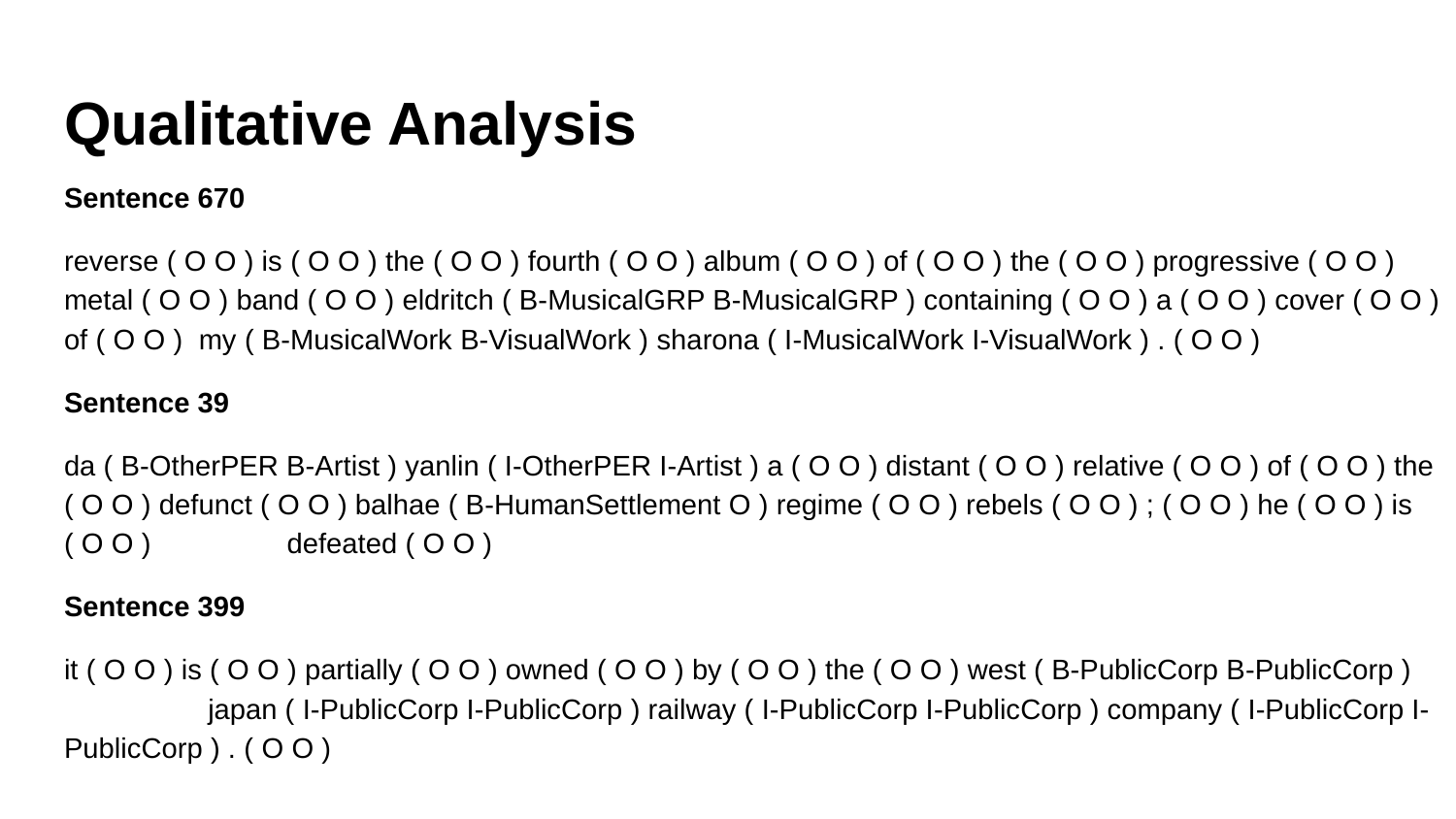

# Qualitative Analysis

Sentence 670
reverse ( O O ) is ( O O ) the ( O O ) fourth ( O O ) album ( O O ) of ( O O ) the ( O O ) progressive ( O O ) metal ( O O ) band ( O O ) eldritch ( B-MusicalGRP B-MusicalGRP ) containing ( O O ) a ( O O ) cover ( O O ) of ( O O )  my ( B-MusicalWork B-VisualWork ) sharona ( I-MusicalWork I-VisualWork ) . ( O O )
Sentence 39
da ( B-OtherPER B-Artist ) yanlin ( I-OtherPER I-Artist ) a ( O O ) distant ( O O ) relative ( O O ) of ( O O ) the ( O O ) defunct ( O O ) balhae ( B-HumanSettlement O ) regime ( O O ) rebels ( O O ) ; ( O O ) he ( O O ) is ( O O )                 defeated ( O O )
Sentence 399
it ( O O ) is ( O O ) partially ( O O ) owned ( O O ) by ( O O ) the ( O O ) west ( B-PublicCorp B-PublicCorp )                      japan ( I-PublicCorp I-PublicCorp ) railway ( I-PublicCorp I-PublicCorp ) company ( I-PublicCorp I-PublicCorp ) . ( O O )